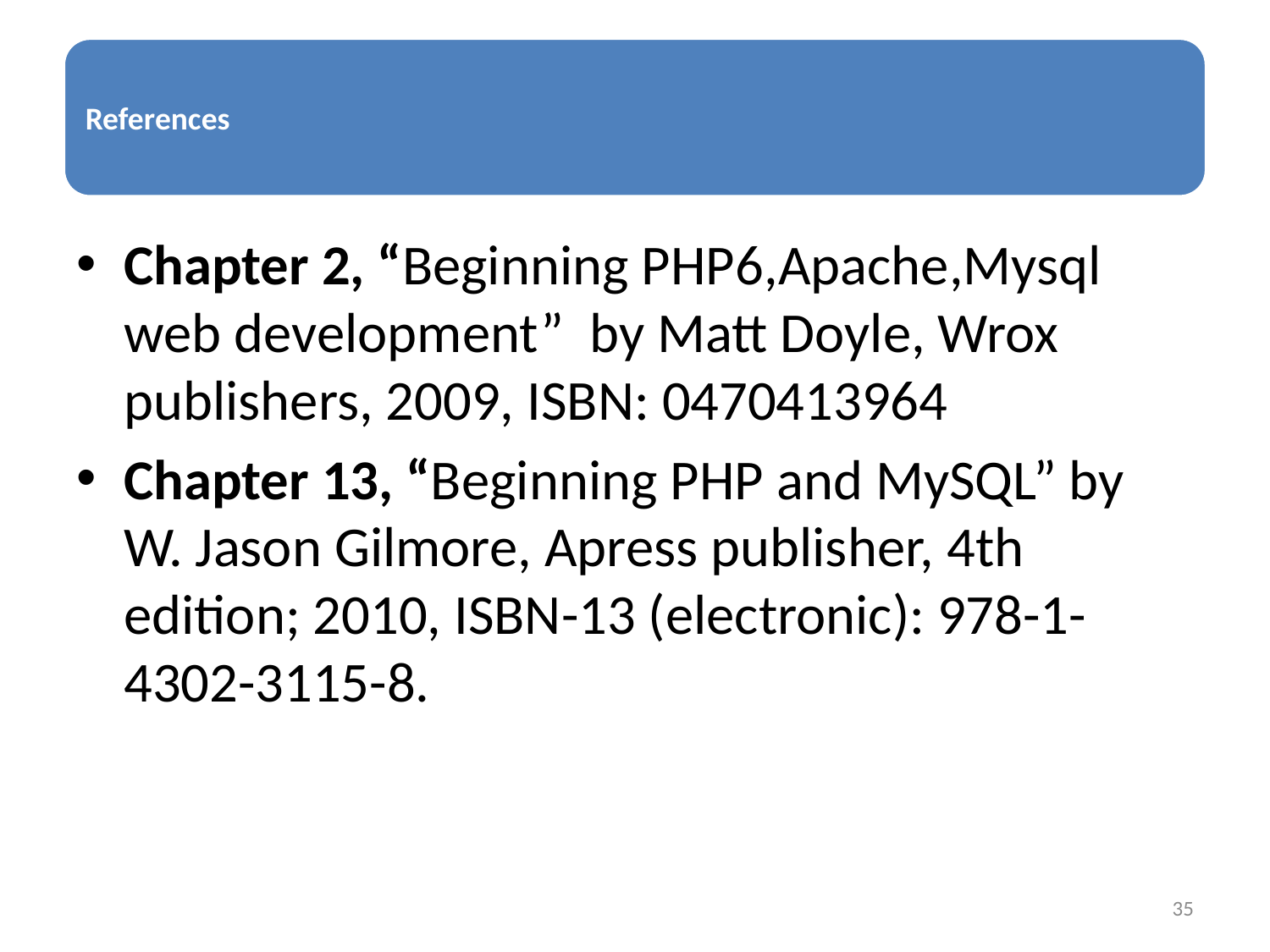

References
Chapter 2, “Beginning PHP6,Apache,Mysql web development”  by Matt Doyle, Wrox publishers, 2009, ISBN: 0470413964
Chapter 13, “Beginning PHP and MySQL” by W. Jason Gilmore, Apress publisher, 4th edition; 2010, ISBN-13 (electronic): 978-1-4302-3115-8.

35